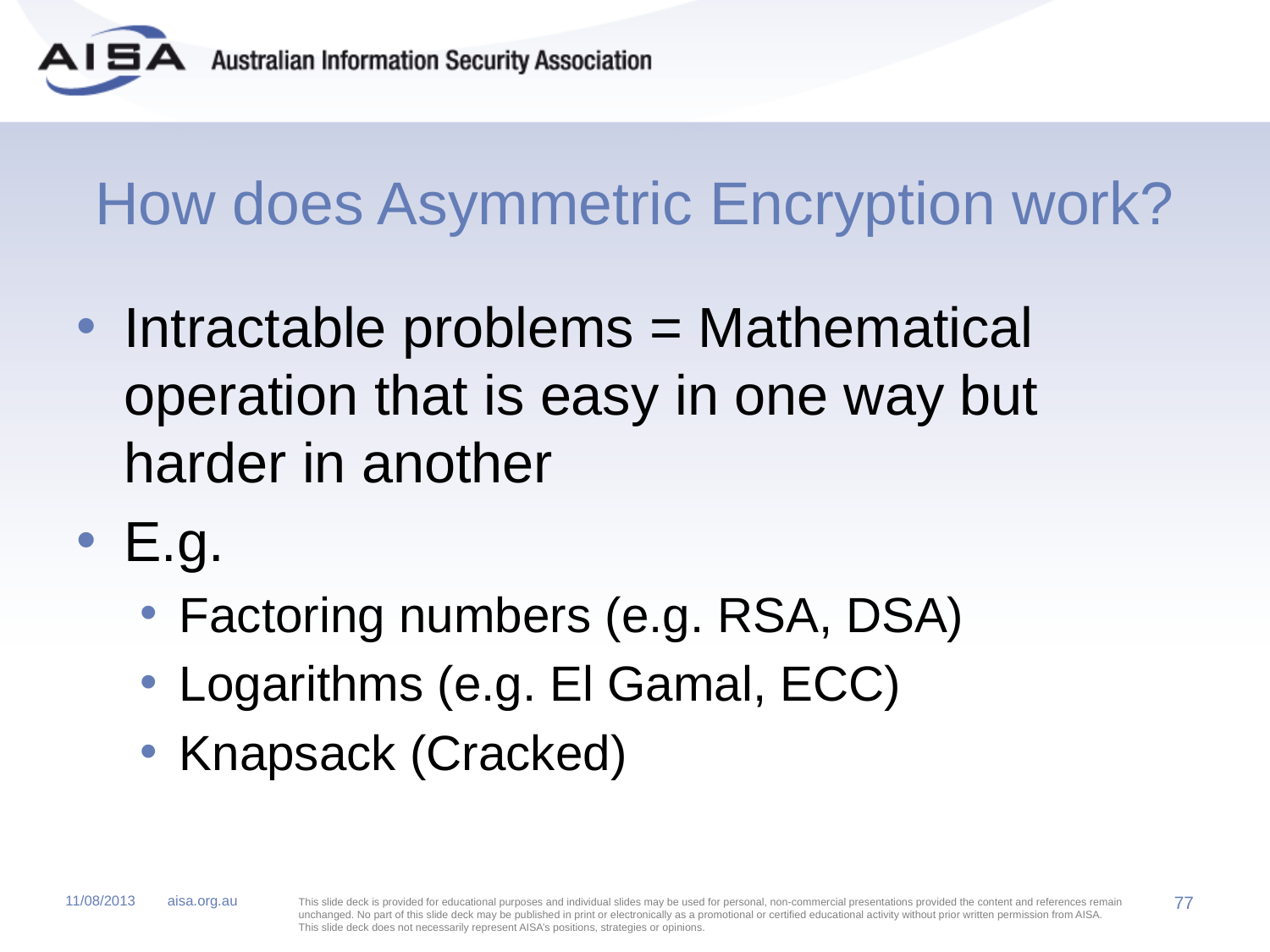

# How does Asymmetric Encryption work?
Intractable problems = Mathematical operation that is easy in one way but harder in another
E.g.
Factoring numbers (e.g. RSA, DSA)
Logarithms (e.g. El Gamal, ECC)
Knapsack (Cracked)